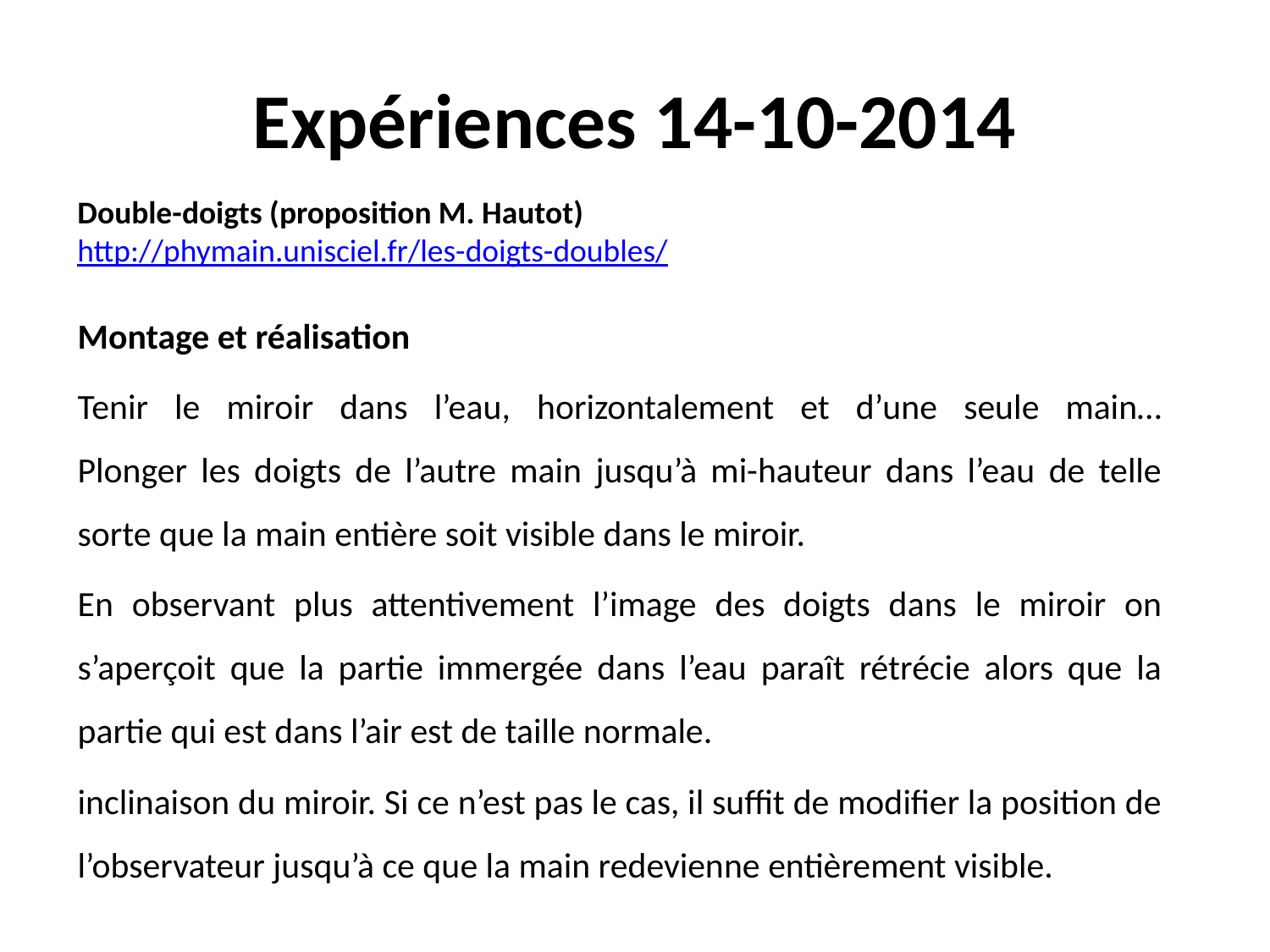

# Expériences 14-10-2014
Double-doigts (proposition M. Hautot)
http://phymain.unisciel.fr/les-doigts-doubles/
Montage et réalisation
Tenir le miroir dans l’eau, horizontalement et d’une seule main…
Plonger les doigts de l’autre main jusqu’à mi-hauteur dans l’eau de telle sorte que la main entière soit visible dans le miroir.
En observant plus attentivement l’image des doigts dans le miroir on s’aperçoit que la partie immergée dans l’eau paraît rétrécie alors que la partie qui est dans l’air est de taille normale.
inclinaison du miroir. Si ce n’est pas le cas, il suffit de modifier la position de l’observateur jusqu’à ce que la main redevienne entièrement visible.